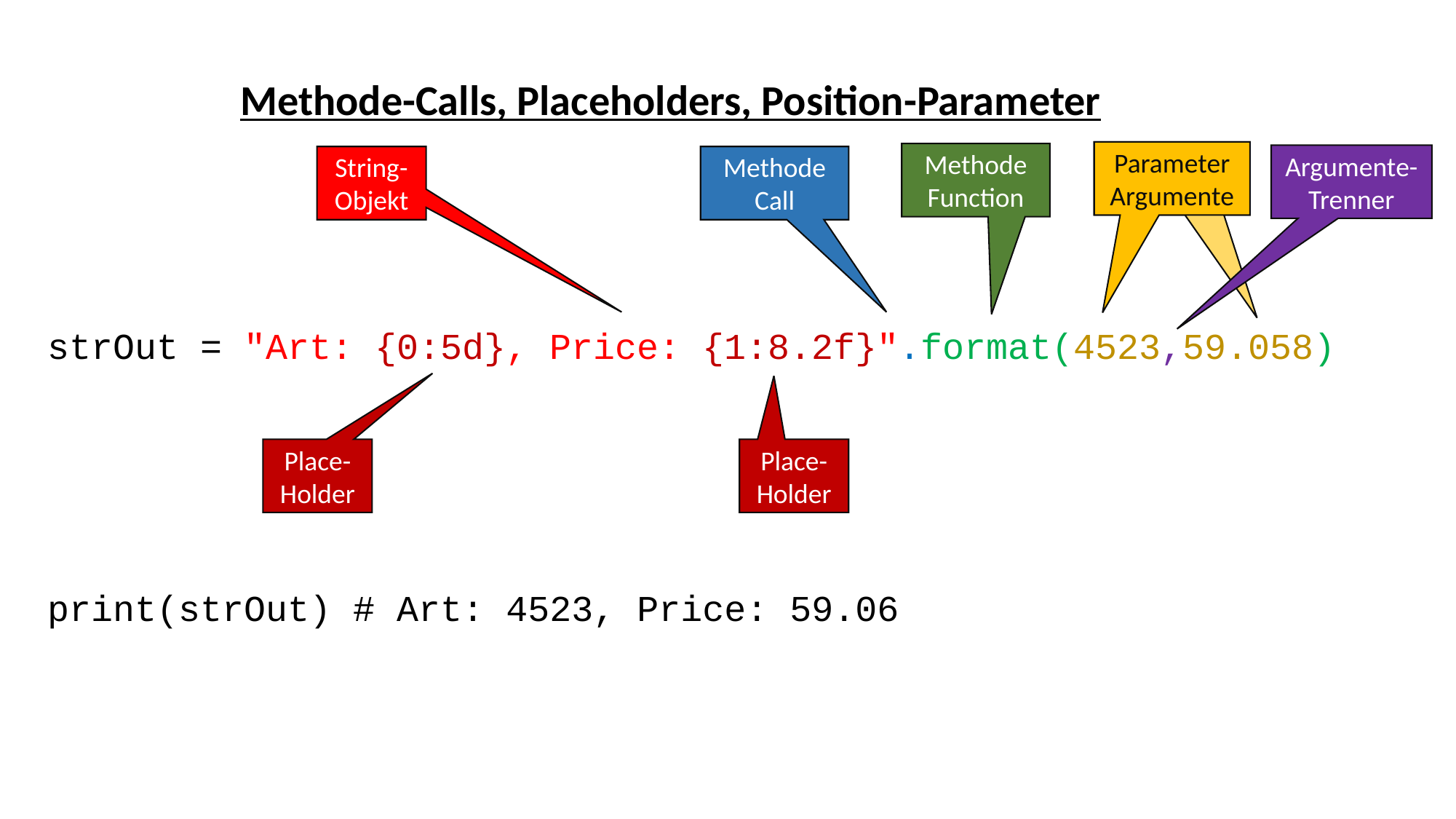

Methode-Calls, Placeholders, Position-Parameter
String-Objekt
Parameter
Argumente
Methode
Function
Argumente-Trenner
String-Objekt
Methode
Call
strOut = "Art: {0:5d}, Price: {1:8.2f}".format(4523,59.058)

print(strOut) # Art: 4523, Price: 59.06

Place-Holder
Place-Holder